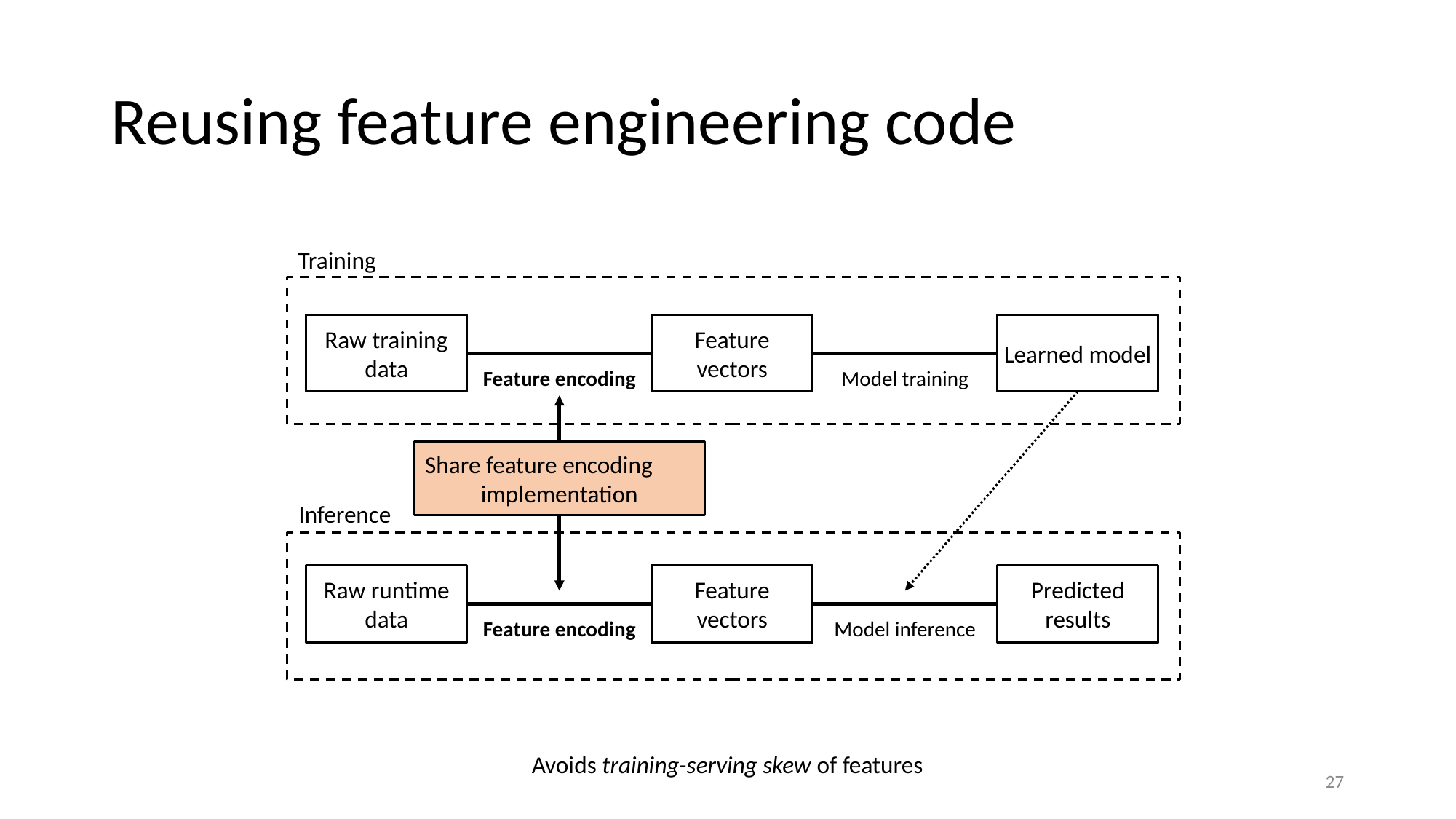

# Reusing feature engineering code
Training

Raw training
data
Feature
vectors
Learned model
Feature encoding
Model training
Share feature encoding
implementation
Inference

Raw runtime
data
Feature
vectors
Predicted
results
Feature encoding
Model inference
Avoids training-serving skew of features
27